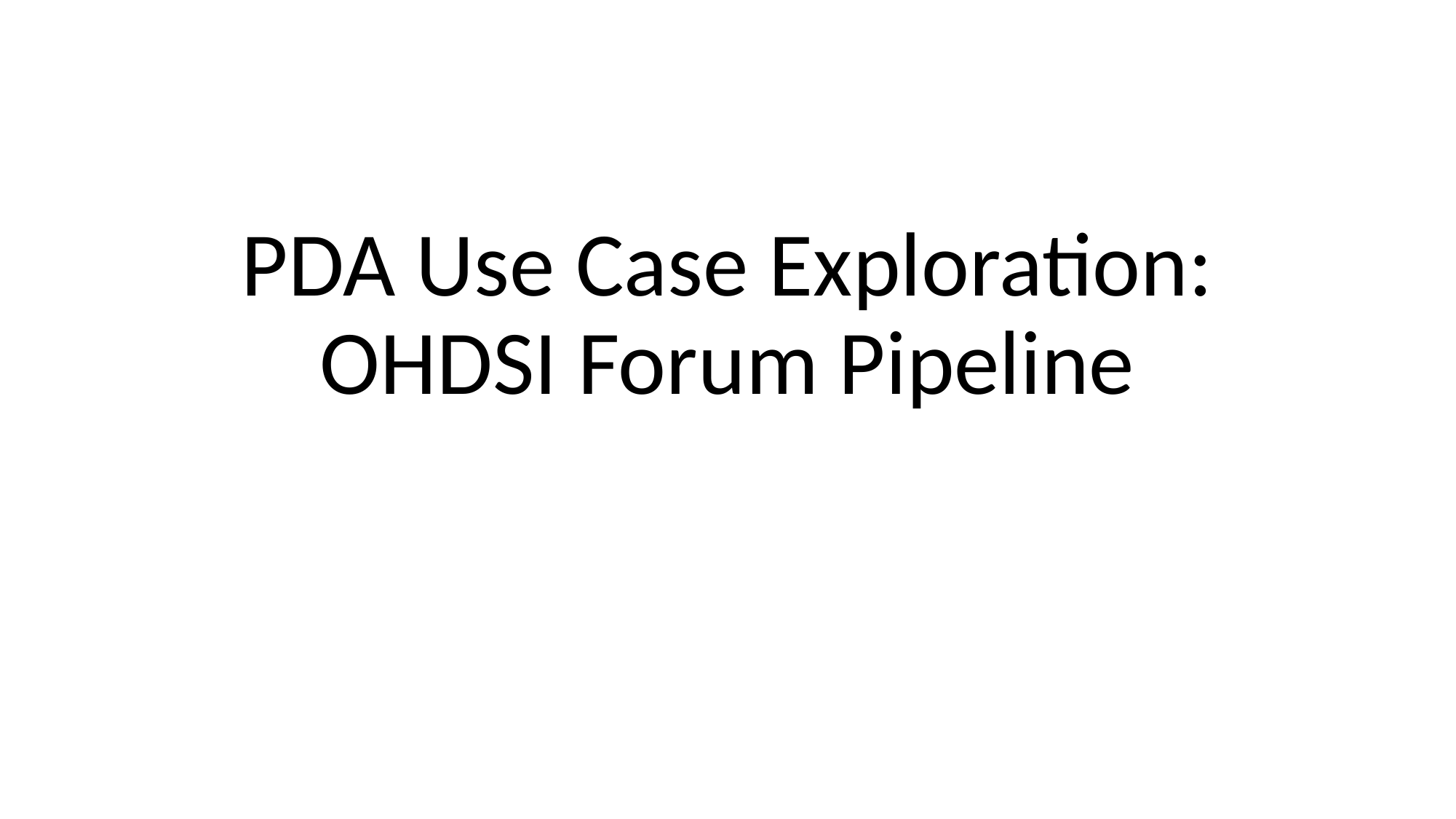

# PDA Use Case Exploration: OHDSI Forum Pipeline